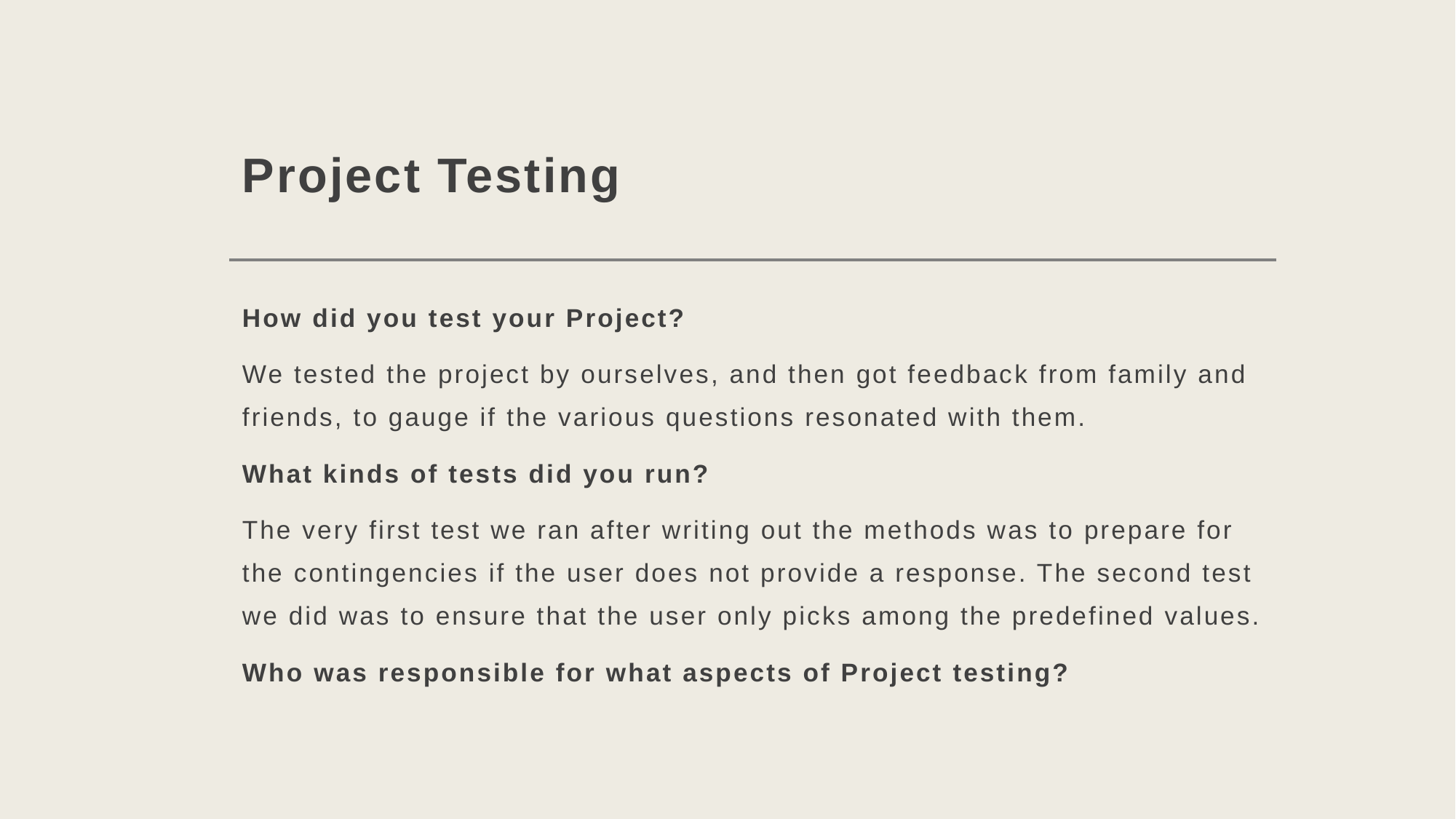

# Project Testing
How did you test your Project?
We tested the project by ourselves, and then got feedback from family and friends, to gauge if the various questions resonated with them.
What kinds of tests did you run?
The very first test we ran after writing out the methods was to prepare for the contingencies if the user does not provide a response. The second test we did was to ensure that the user only picks among the predefined values.
Who was responsible for what aspects of Project testing?